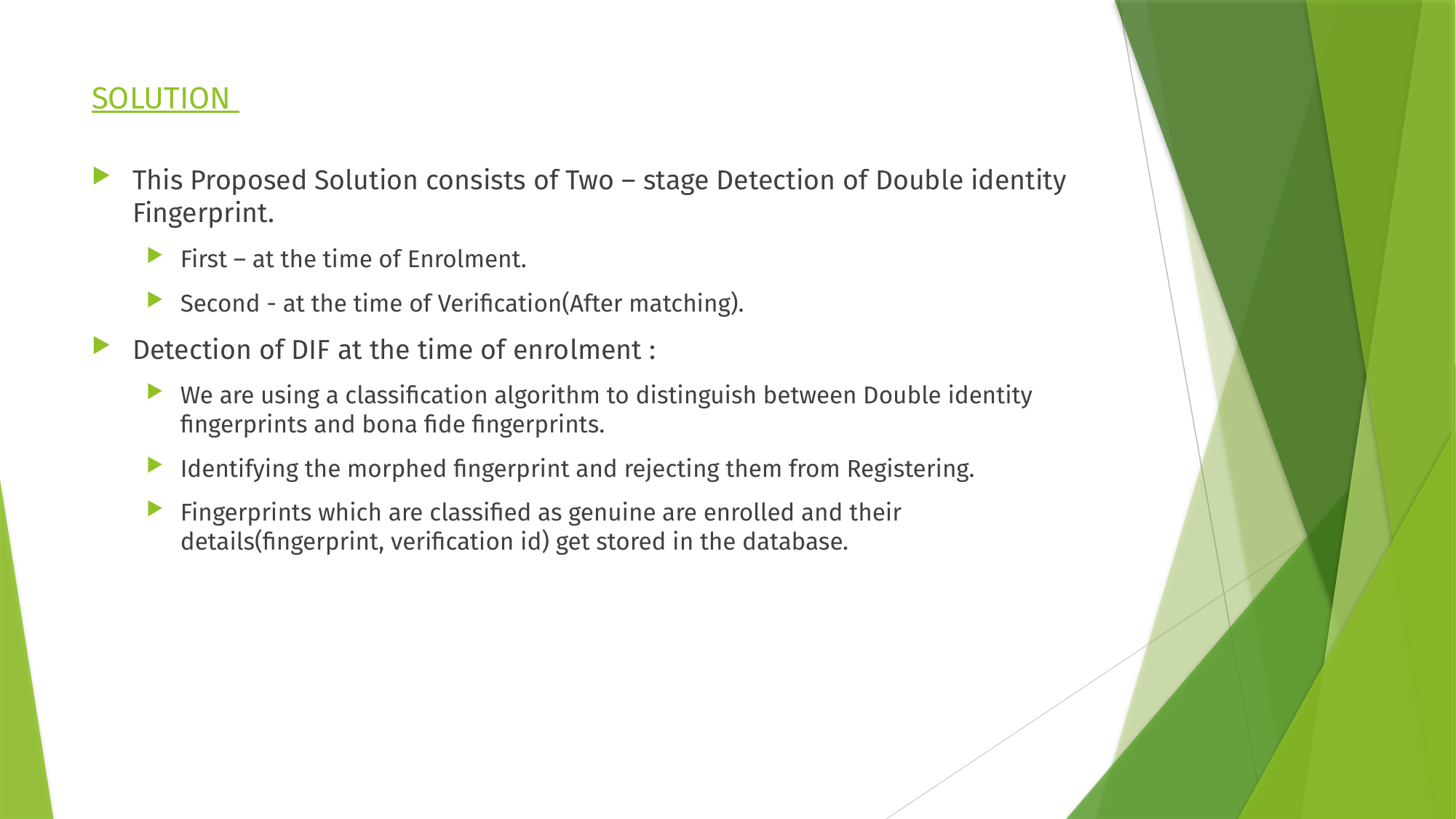

# SOLUTION
This Proposed Solution consists of Two – stage Detection of Double identity Fingerprint.
First – at the time of Enrolment.
Second - at the time of Verification(After matching).
Detection of DIF at the time of enrolment :
We are using a classification algorithm to distinguish between Double identity fingerprints and bona fide fingerprints.
Identifying the morphed fingerprint and rejecting them from Registering.
Fingerprints which are classified as genuine are enrolled and their   details(fingerprint, verification id) get stored in the database.